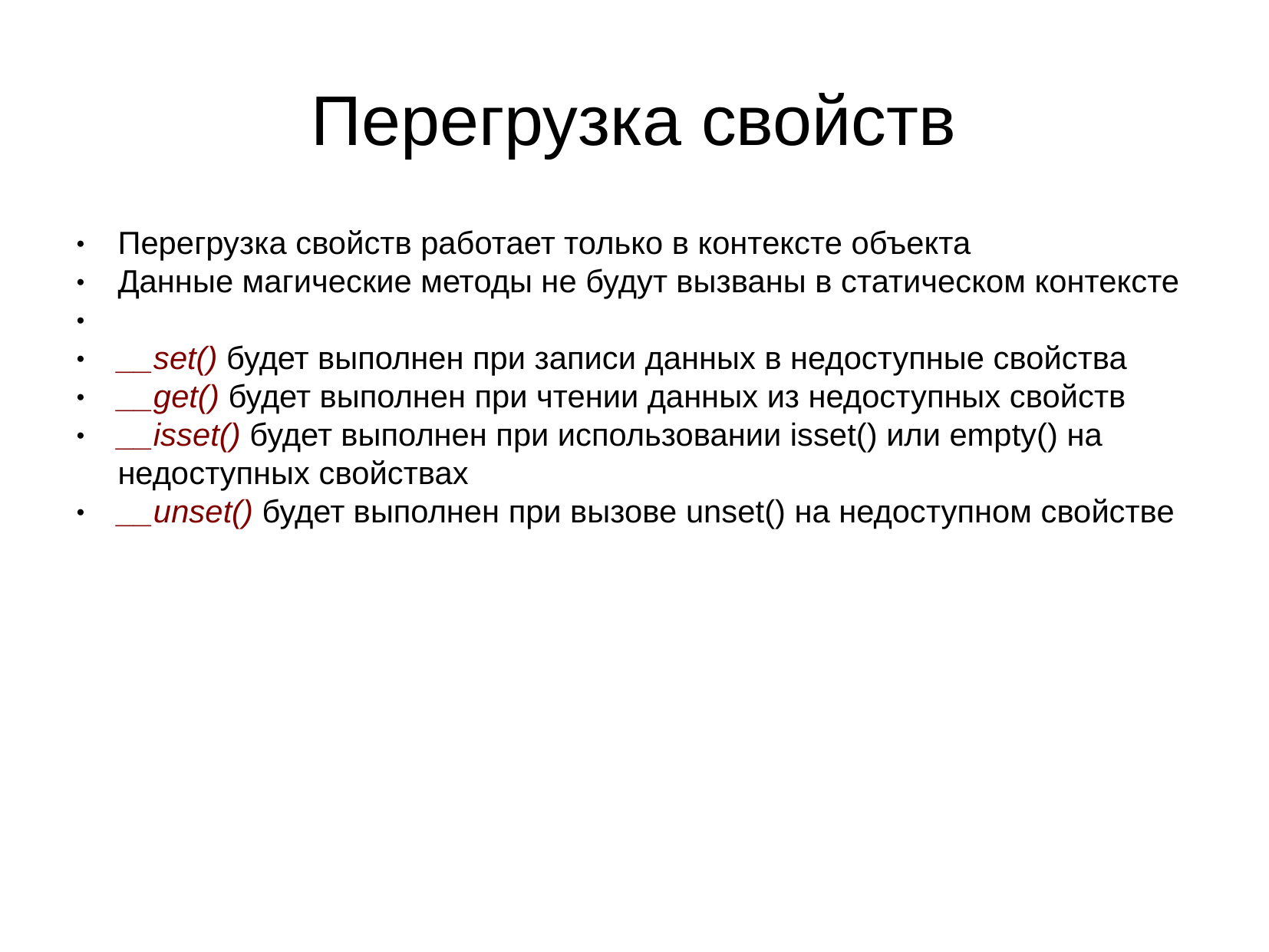

Перегрузка свойств
Перегрузка свойств работает только в контексте объекта
Данные магические методы не будут вызваны в статическом контексте

__set() будет выполнен при записи данных в недоступные свойства
__get() будет выполнен при чтении данных из недоступных свойств
__isset() будет выполнен при использовании isset() или empty() на недоступных свойствах
__unset() будет выполнен при вызове unset() на недоступном свойстве